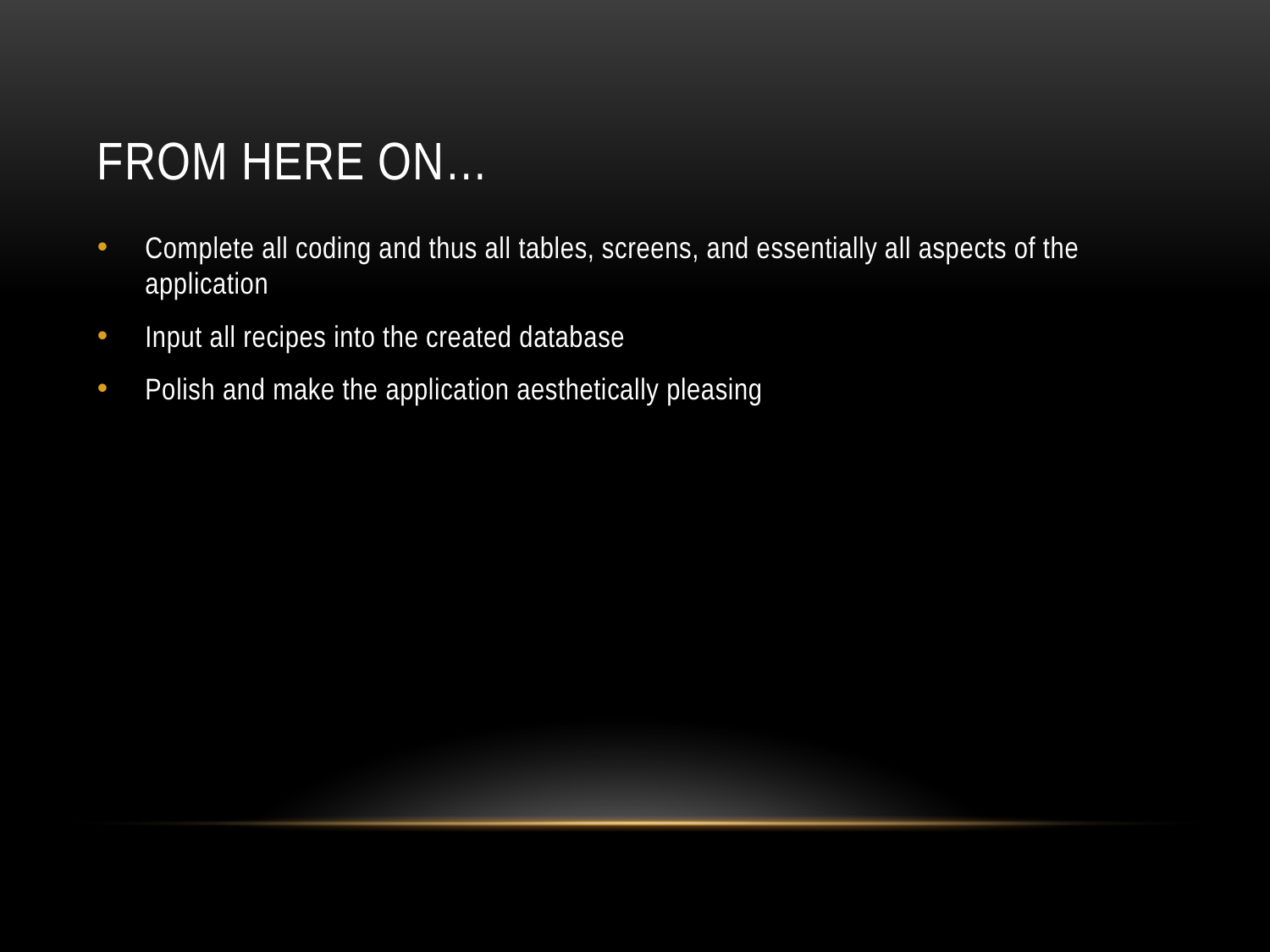

# From here on…
Complete all coding and thus all tables, screens, and essentially all aspects of the application
Input all recipes into the created database
Polish and make the application aesthetically pleasing